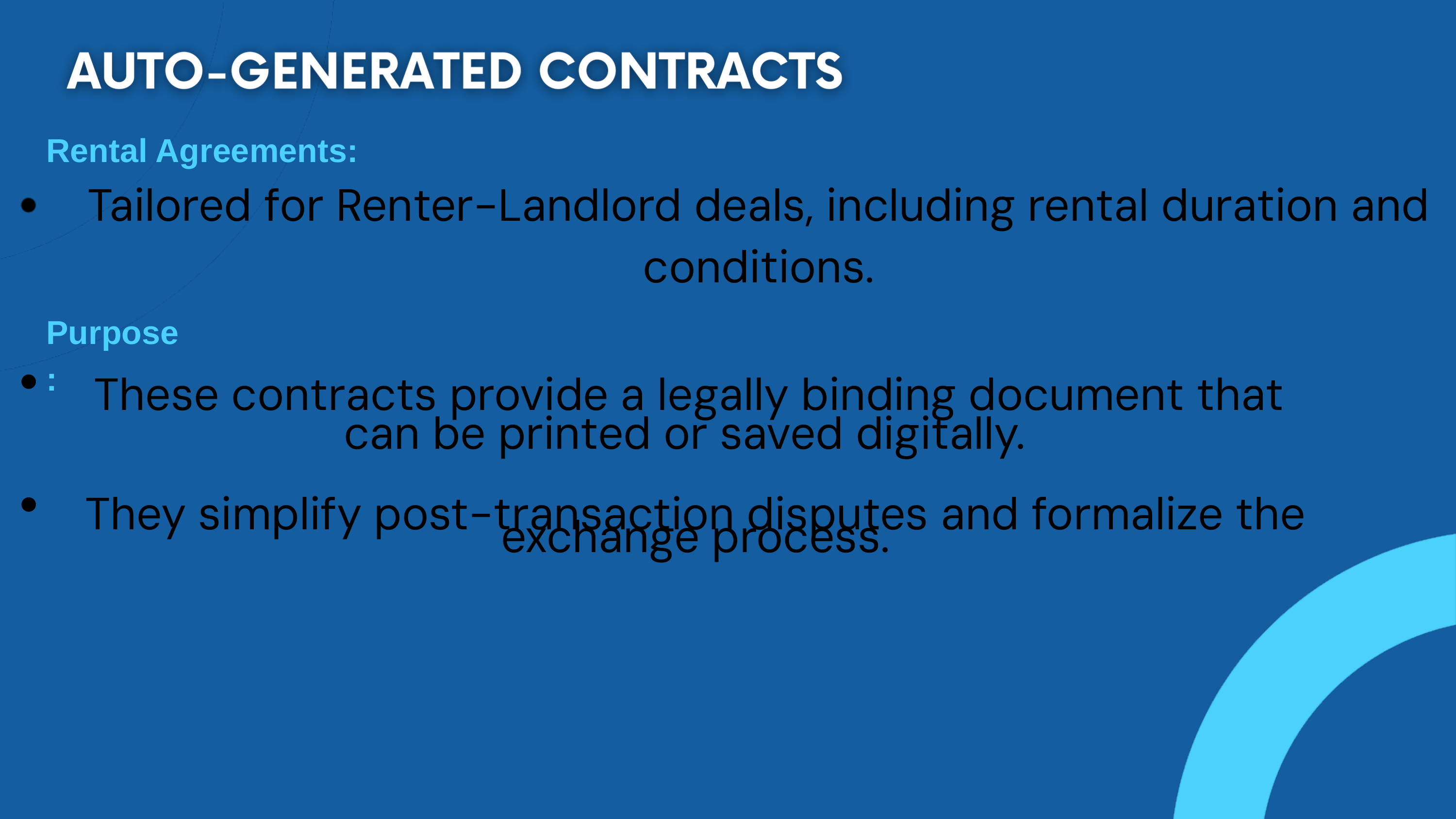

Rental Agreements:
Tailored for Renter-Landlord deals, including rental duration and conditions.
Purpose:
These contracts provide a legally binding document that
can be printed or saved digitally.
They simplify post-transaction disputes and formalize the
exchange process.